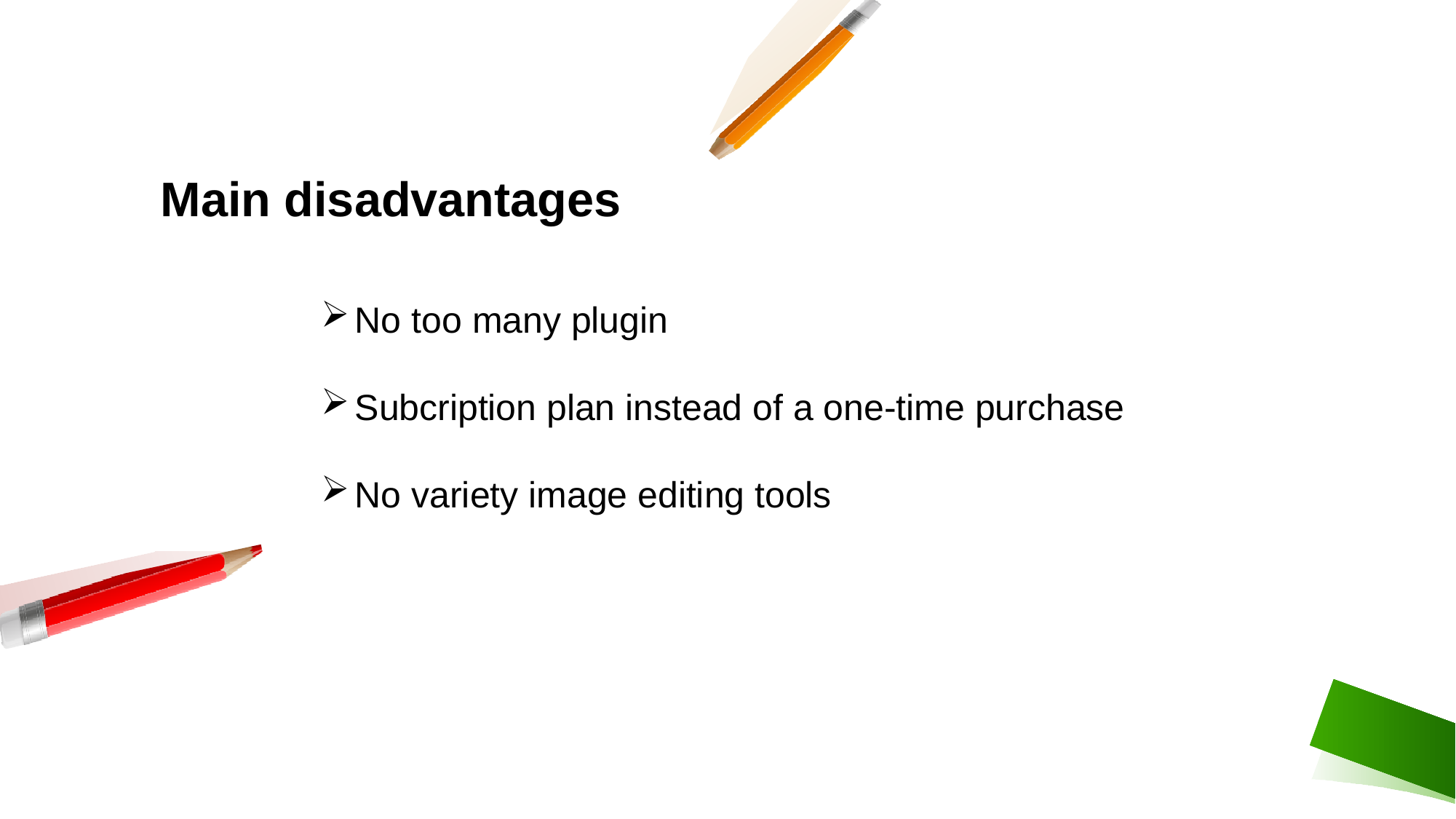

Main disadvantages

No too many plugin

Subcription plan instead of a one-time purchase

No variety image editing tools
9